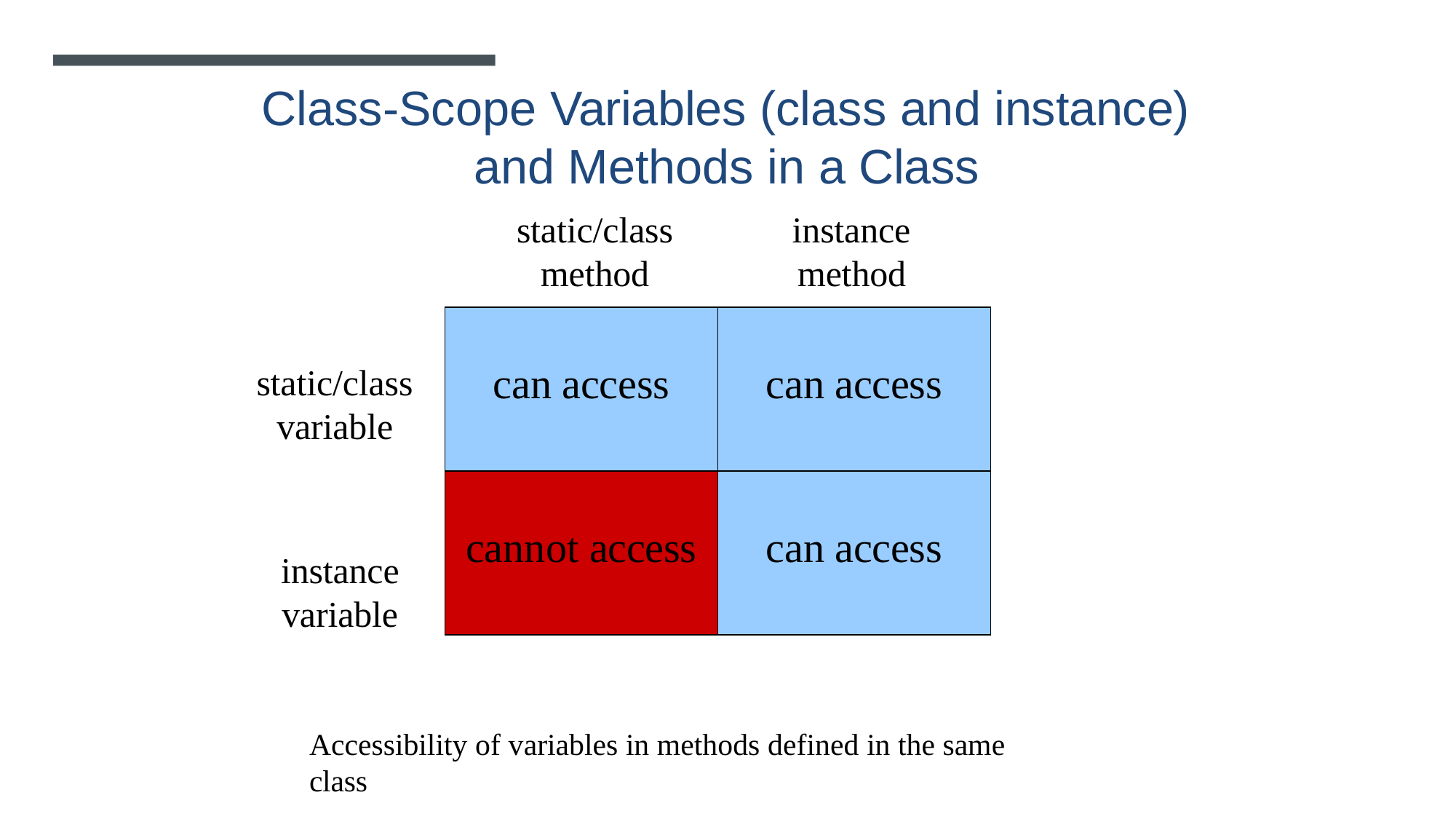

# Class-Scope Variables (class and instance) and Methods in a Class
static/class
method
instance
method
| can access | can access |
| --- | --- |
| cannot access | can access |
static/class variable

instance variable
Accessibility of variables in methods defined in the same class